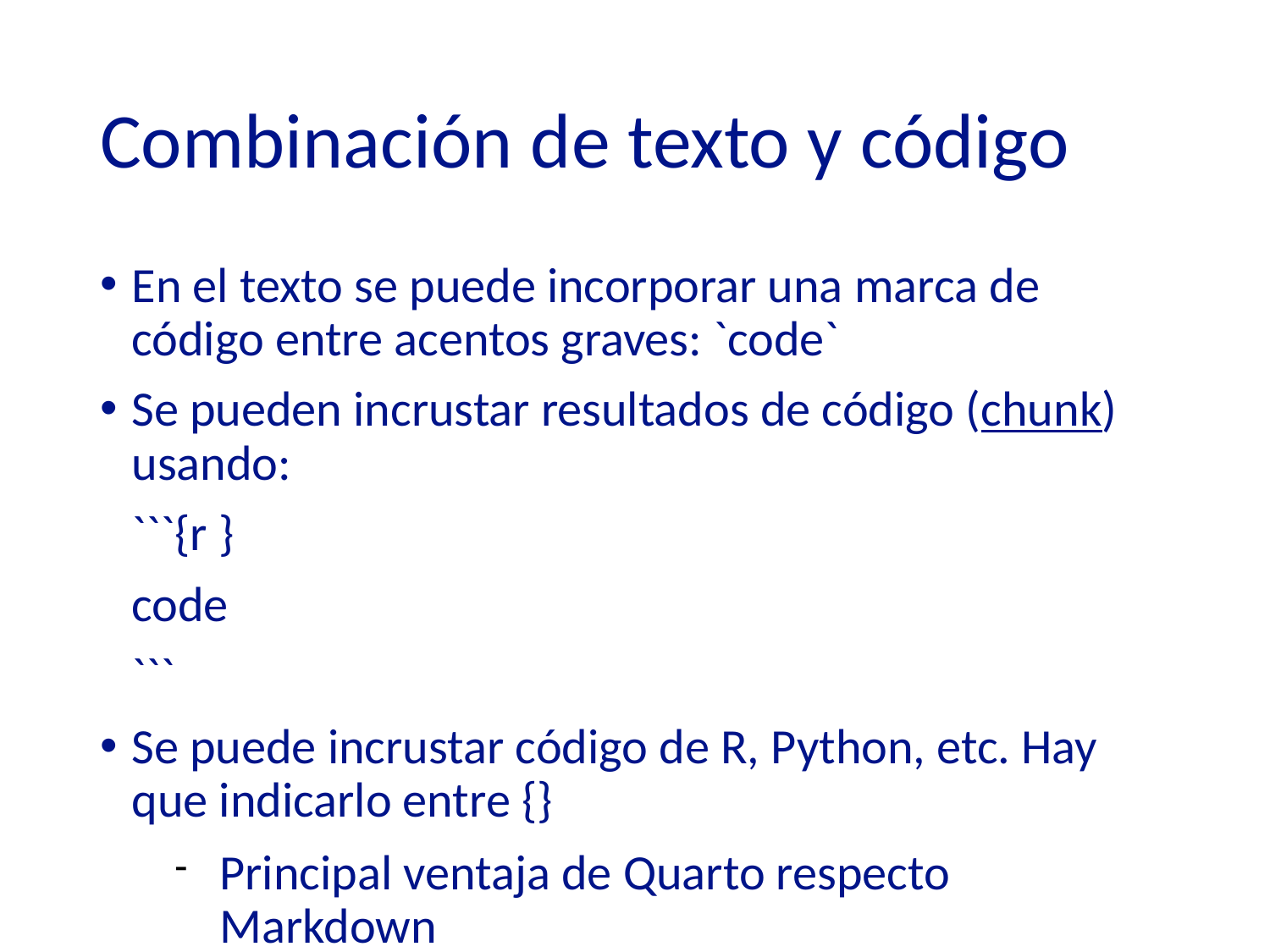

# Combinación de texto y código
En el texto se puede incorporar una marca de código entre acentos graves: `code`
Se pueden incrustar resultados de código (chunk) usando:
```{r }
code
```
Se puede incrustar código de R, Python, etc. Hay que indicarlo entre {}
Principal ventaja de Quarto respecto Markdown